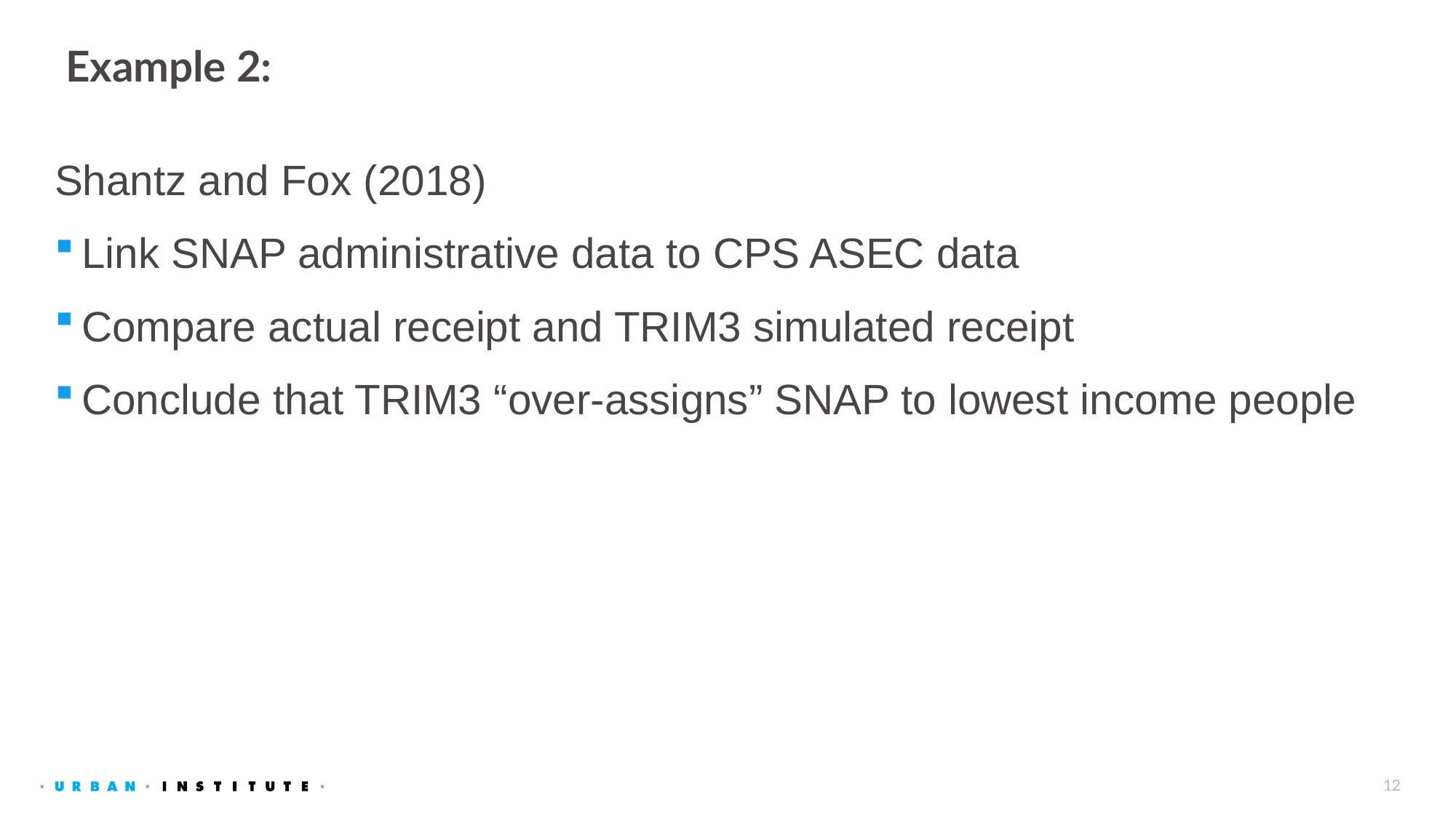

# Example 2:
Shantz and Fox (2018)
Link SNAP administrative data to CPS ASEC data
Compare actual receipt and TRIM3 simulated receipt
Conclude that TRIM3 “over-assigns” SNAP to lowest income people

12